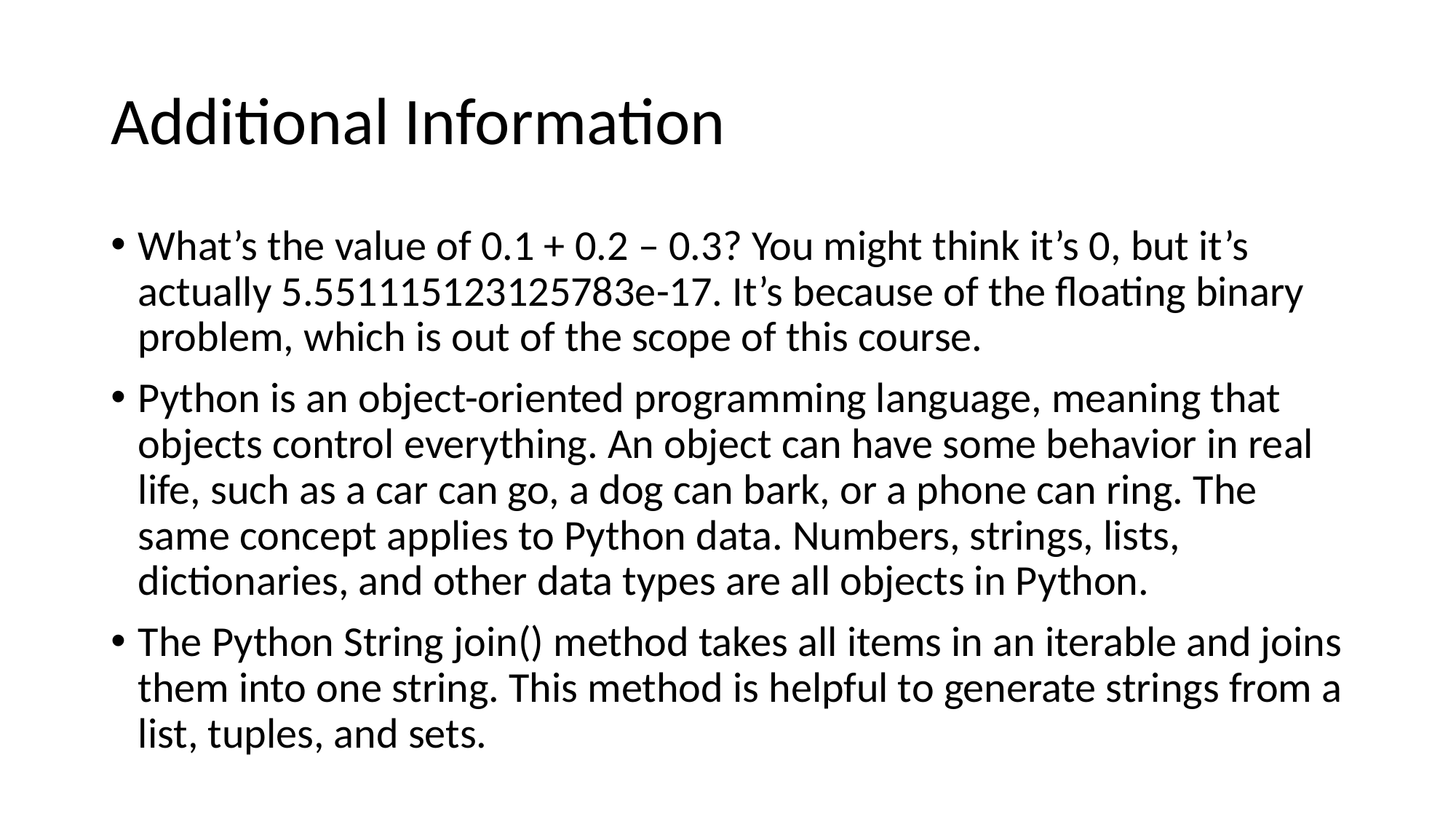

# Additional Information
What’s the value of 0.1 + 0.2 – 0.3? You might think it’s 0, but it’s actually 5.551115123125783e-17. It’s because of the floating binary problem, which is out of the scope of this course.
Python is an object-oriented programming language, meaning that objects control everything. An object can have some behavior in real life, such as a car can go, a dog can bark, or a phone can ring. The same concept applies to Python data. Numbers, strings, lists, dictionaries, and other data types are all objects in Python.
The Python String join() method takes all items in an iterable and joins them into one string. This method is helpful to generate strings from a list, tuples, and sets.